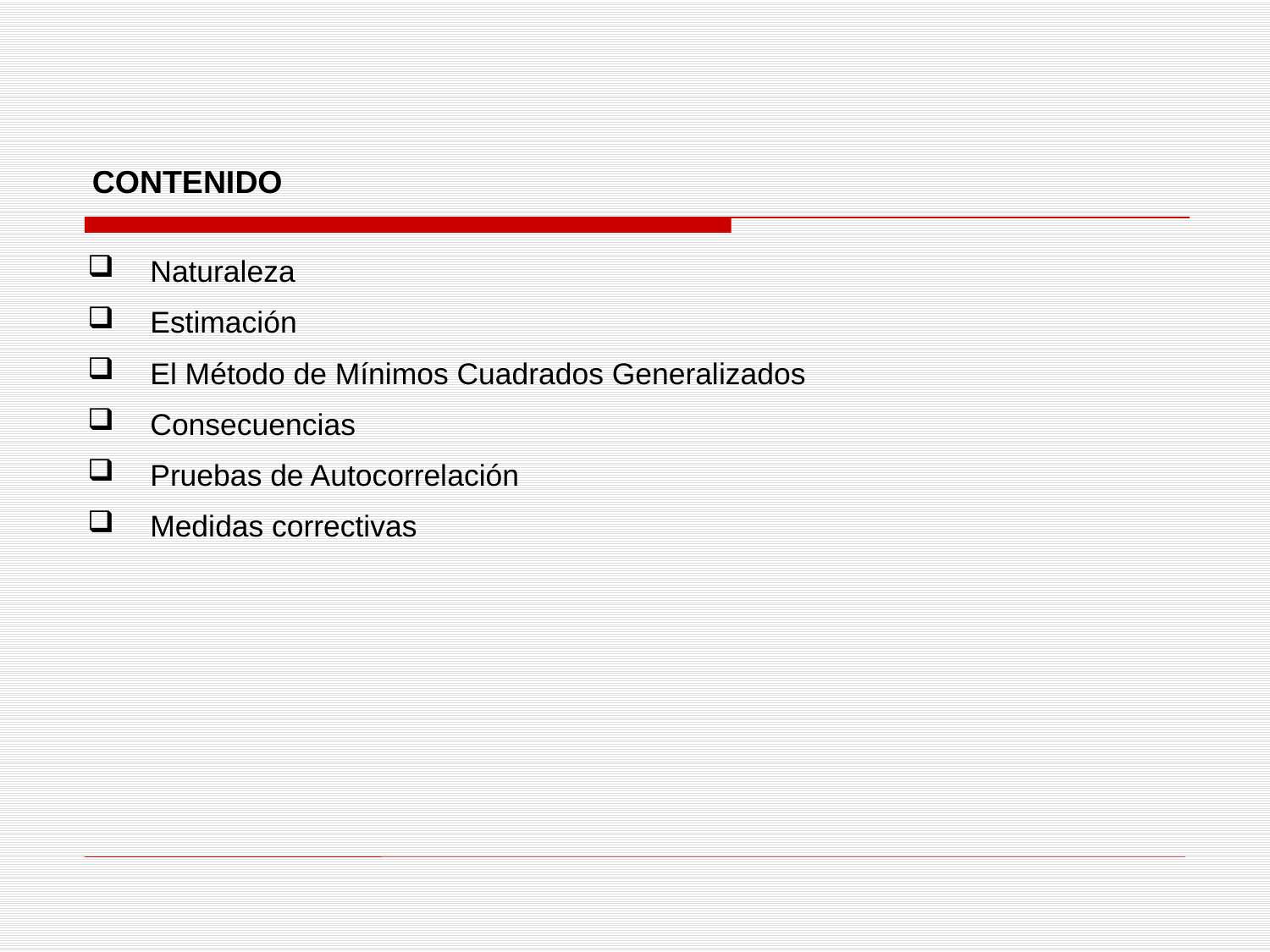

CONTENIDO
Naturaleza
Estimación
El Método de Mínimos Cuadrados Generalizados
Consecuencias
Pruebas de Autocorrelación
Medidas correctivas